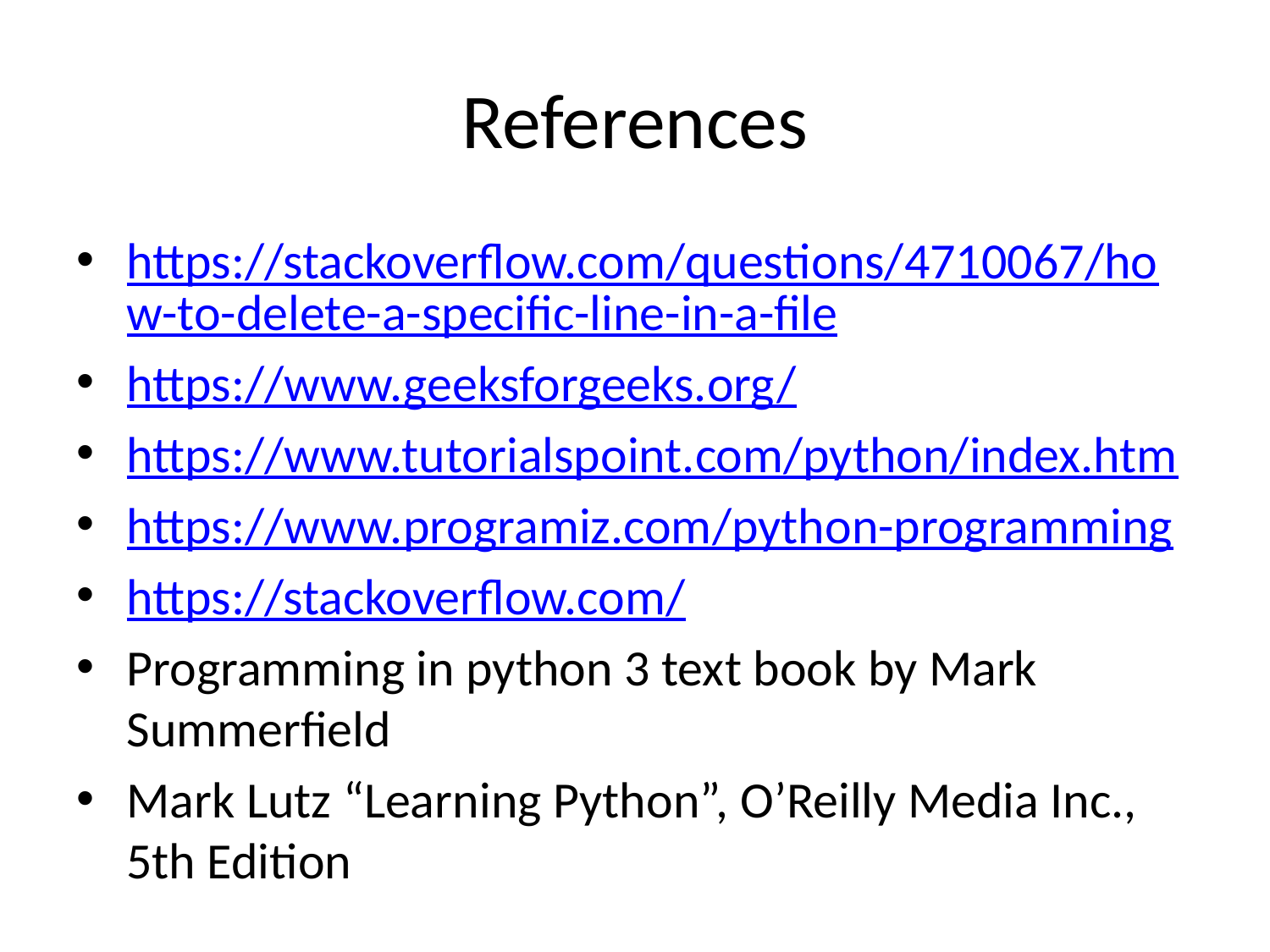

# References
https://stackoverflow.com/questions/4710067/how-to-delete-a-specific-line-in-a-file
https://www.geeksforgeeks.org/
https://www.tutorialspoint.com/python/index.htm
https://www.programiz.com/python-programming
https://stackoverflow.com/
Programming in python 3 text book by Mark Summerfield
Mark Lutz “Learning Python”, O’Reilly Media Inc., 5th Edition